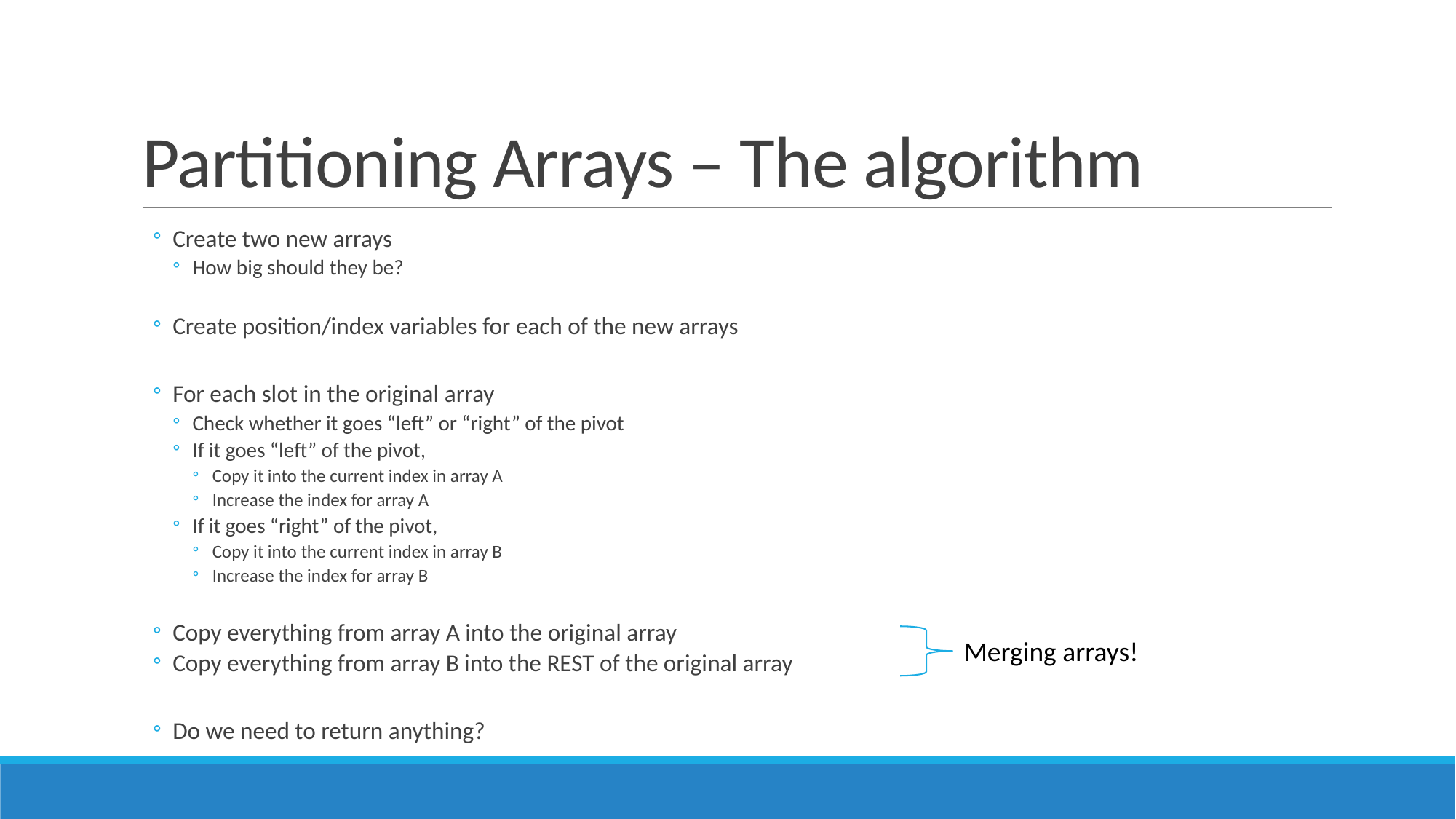

# Partitioning Arrays – The algorithm
Create two new arrays
How big should they be?

Create position/index variables for each of the new arrays

For each slot in the original array
Check whether it goes “left” or “right” of the pivot
If it goes “left” of the pivot,
Copy it into the current index in array A
Increase the index for array A
If it goes “right” of the pivot,
Copy it into the current index in array B
Increase the index for array B

Copy everything from array A into the original array
Copy everything from array B into the REST of the original array

Do we need to return anything?

Merging arrays!